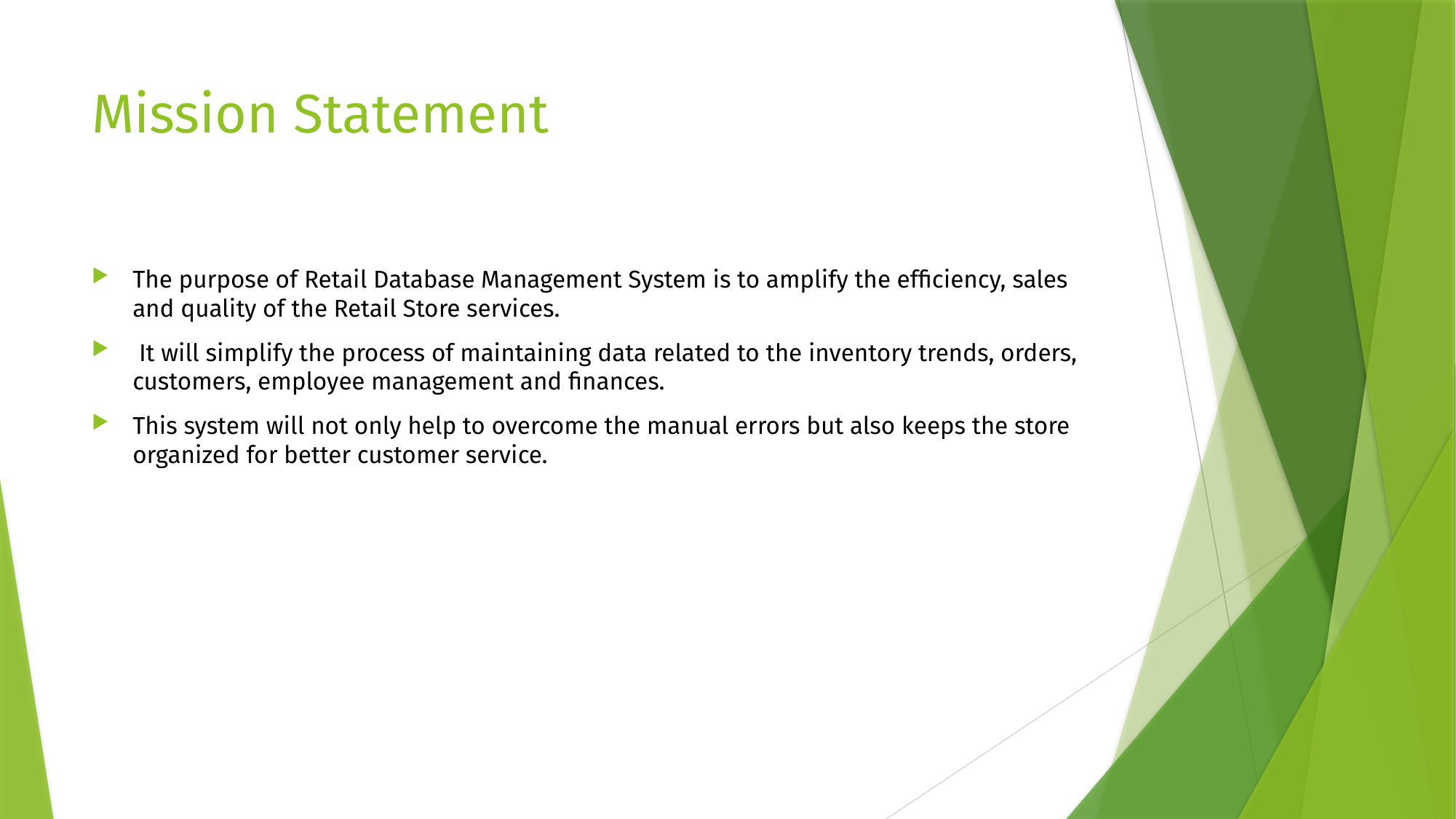

# Mission Statement
The purpose of Retail Database Management System is to amplify the efficiency, sales and quality of the Retail Store services.
 It will simplify the process of maintaining data related to the inventory trends, orders, customers, employee management and finances.
This system will not only help to overcome the manual errors but also keeps the store organized for better customer service.